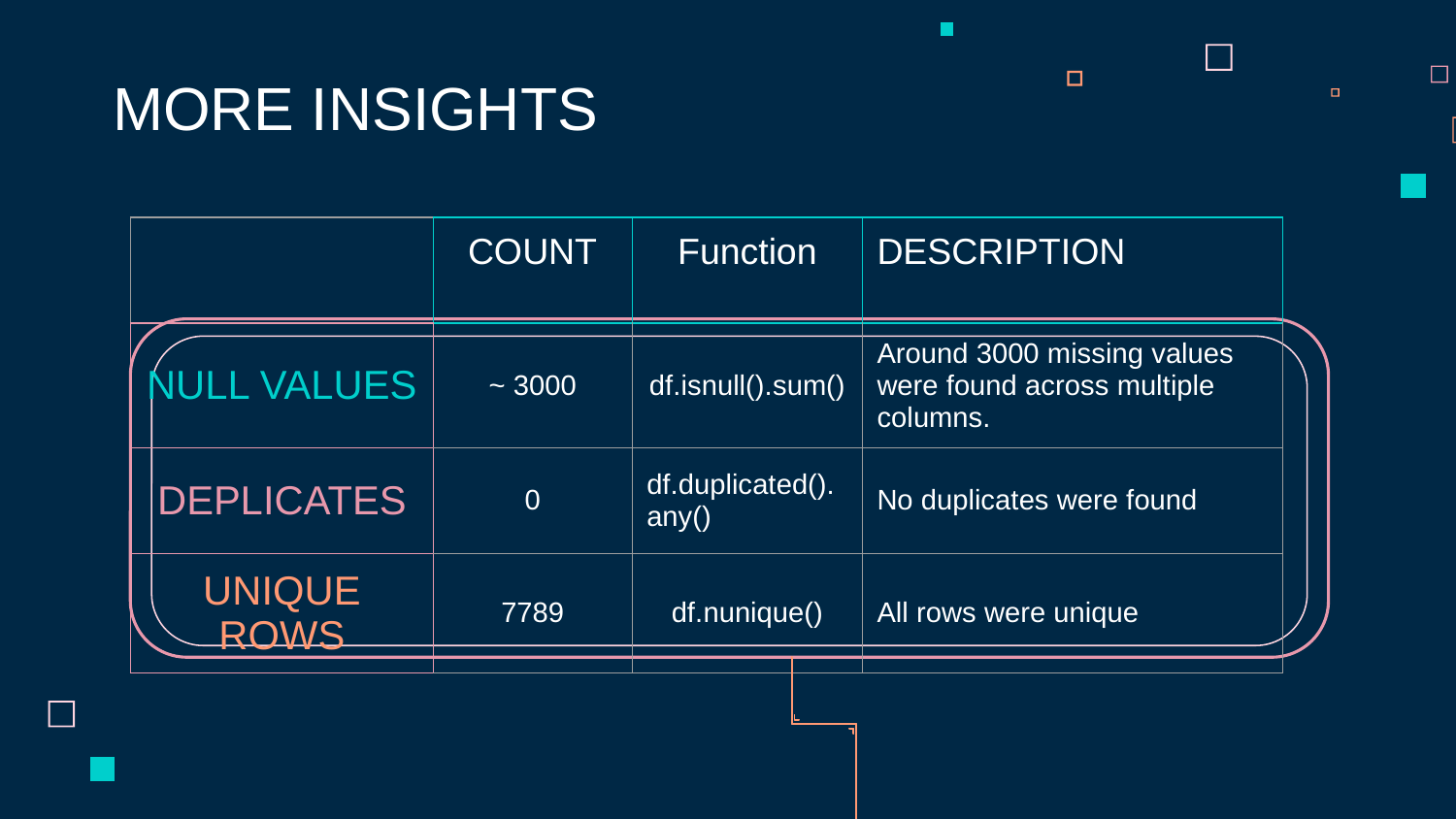

# MORE INSIGHTS
|  | COUNT | Function | DESCRIPTION |  |
| --- | --- | --- | --- | --- |
| NULL VALUES | ~ 3000 | df.isnull().sum() | Around 3000 missing values were found across multiple columns. |  |
| DEPLICATES | 0 | df.duplicated().any() | No duplicates were found |  |
| UNIQUE ROWS | 7789 | df.nunique() | All rows were unique |  |